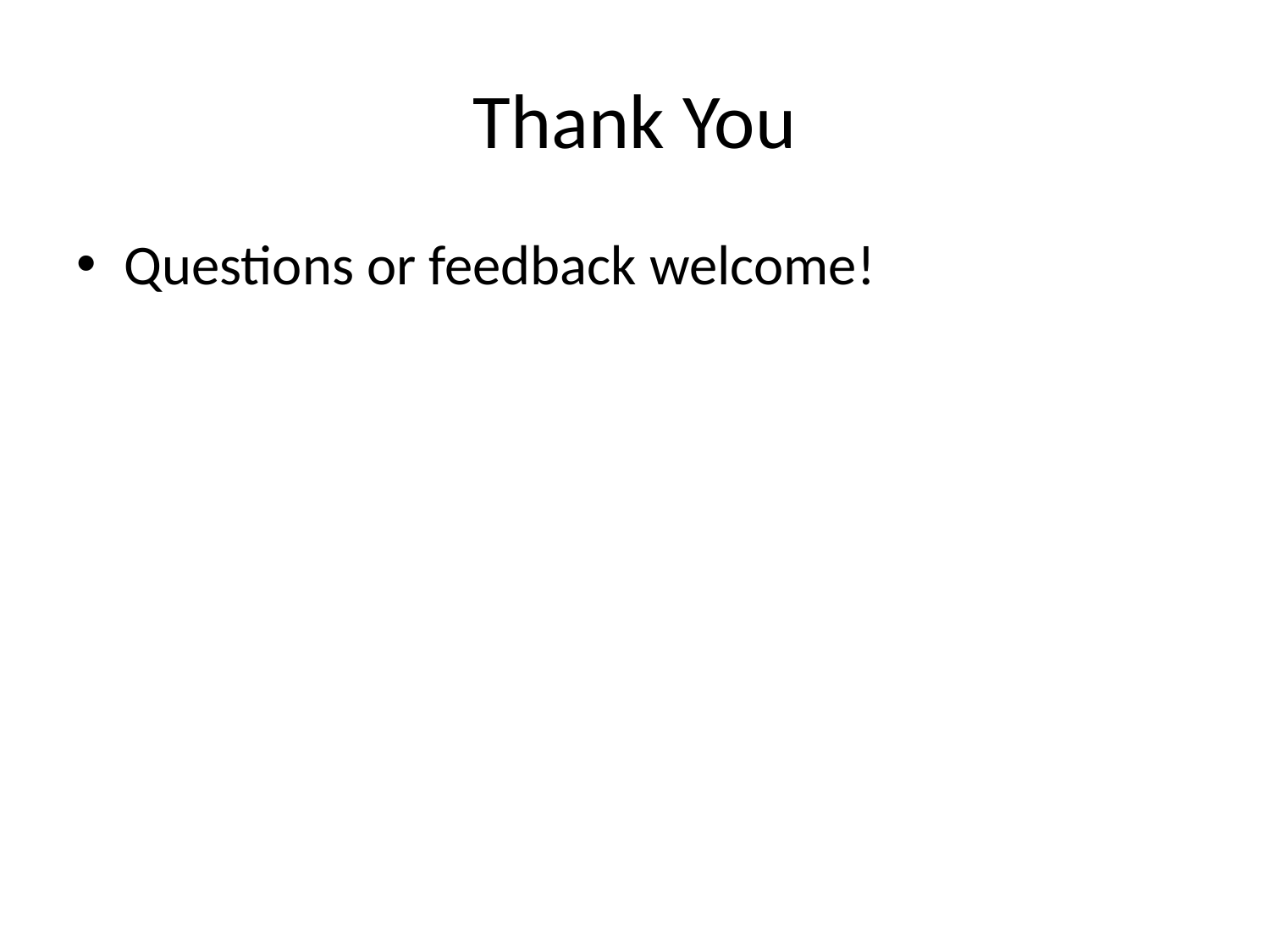

# Thank You
Questions or feedback welcome!